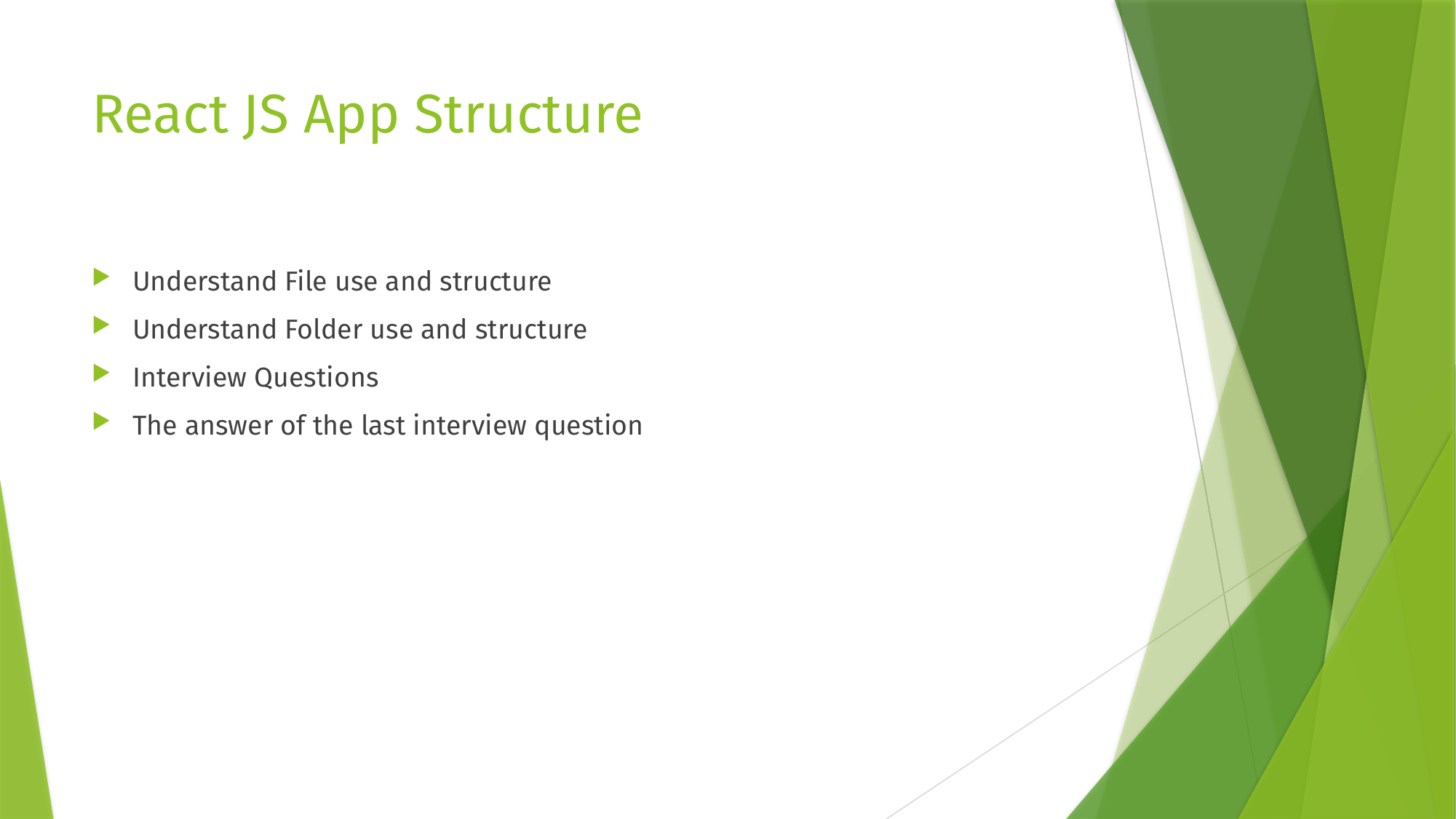

# React JS App Structure
Understand File use and structure
Understand Folder use and structure
Interview Questions
The answer of the last interview question